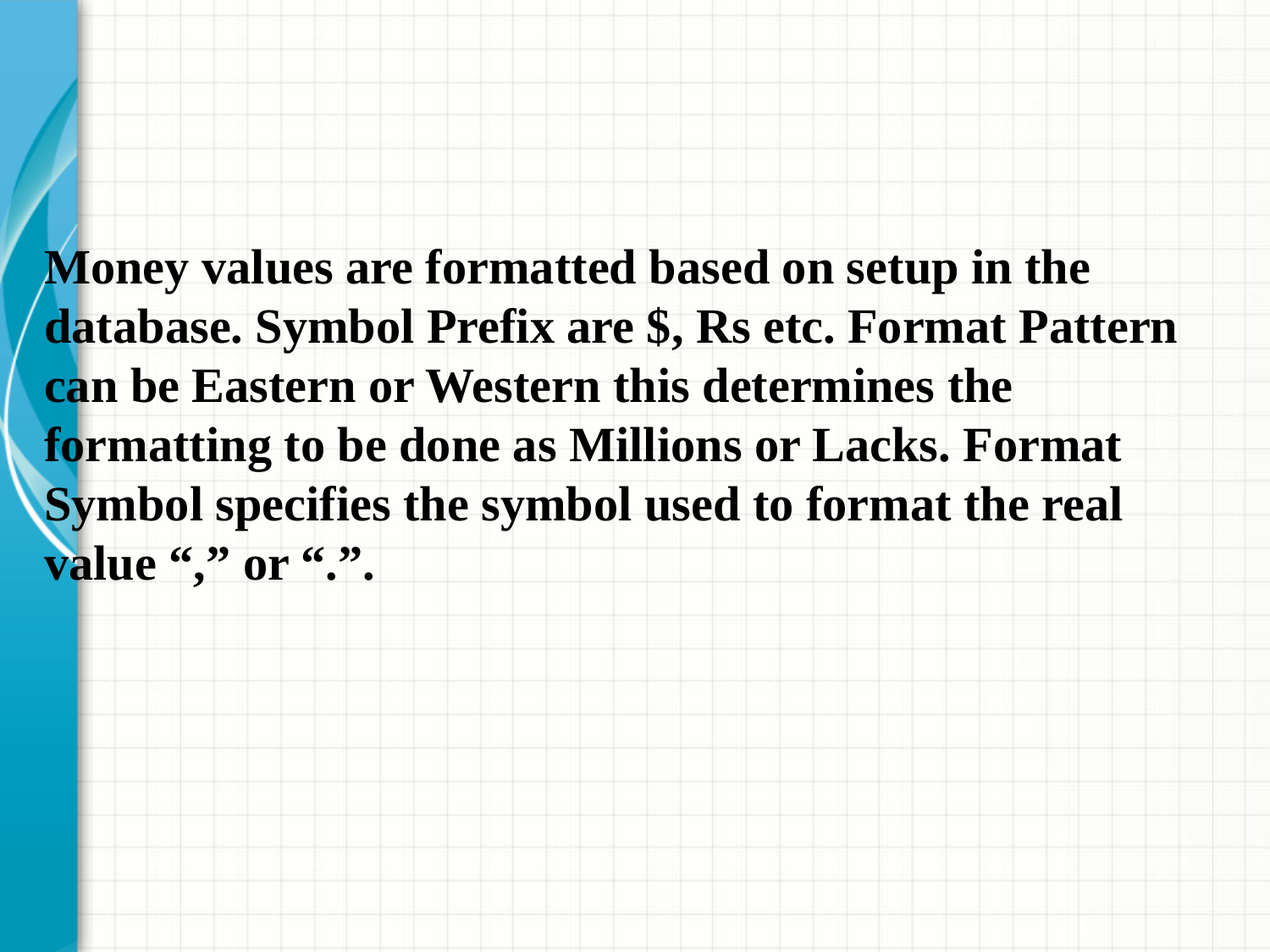

Money values are formatted based on setup in the database. Symbol Prefix are $, Rs etc. Format Pattern can be Eastern or Western this determines the formatting to be done as Millions or Lacks. Format Symbol specifies the symbol used to format the real value “,” or “.”.